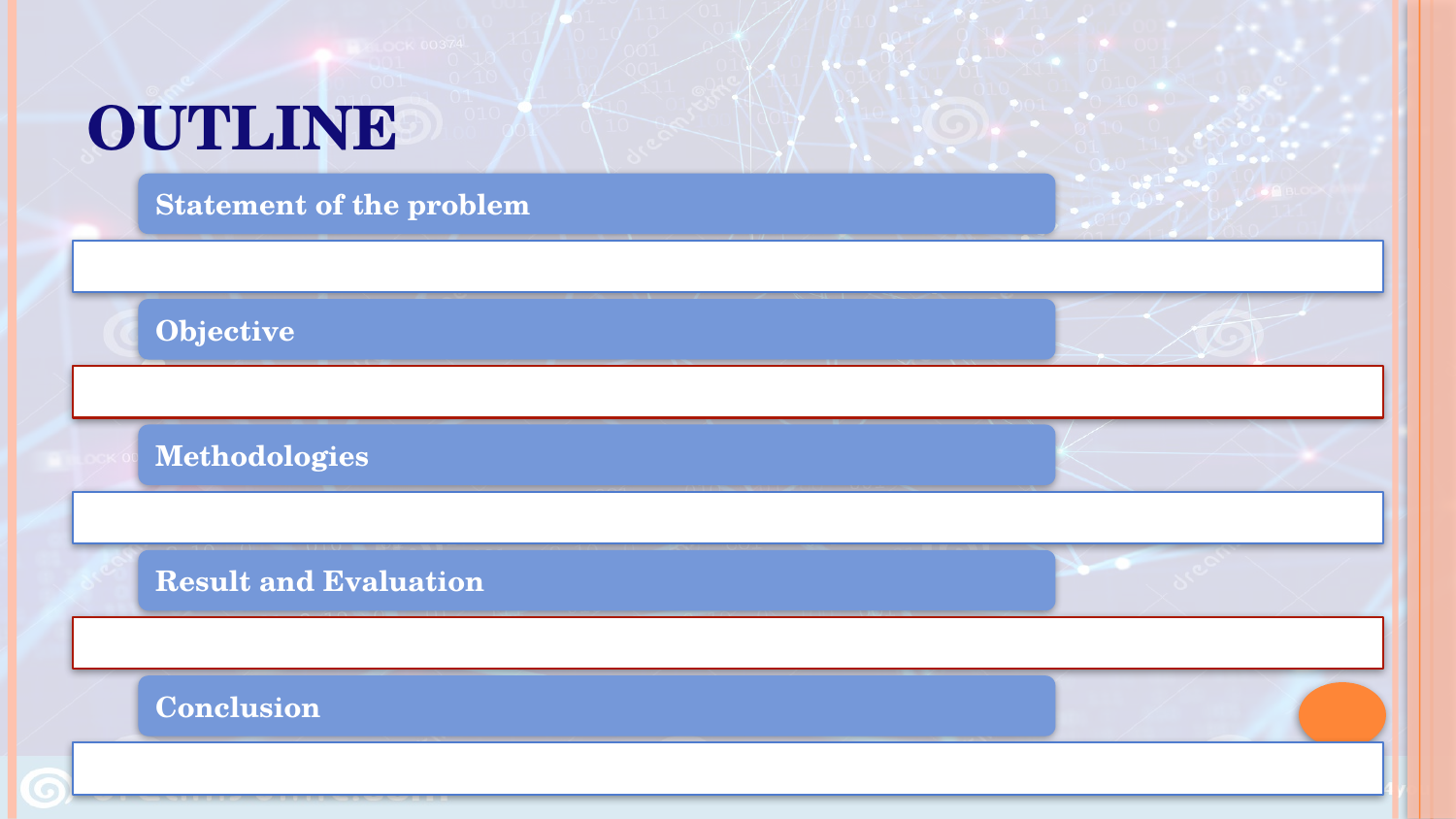

# Outline
Statement of the problem
Objective
Methodologies
Conclusion
Result and Evaluation